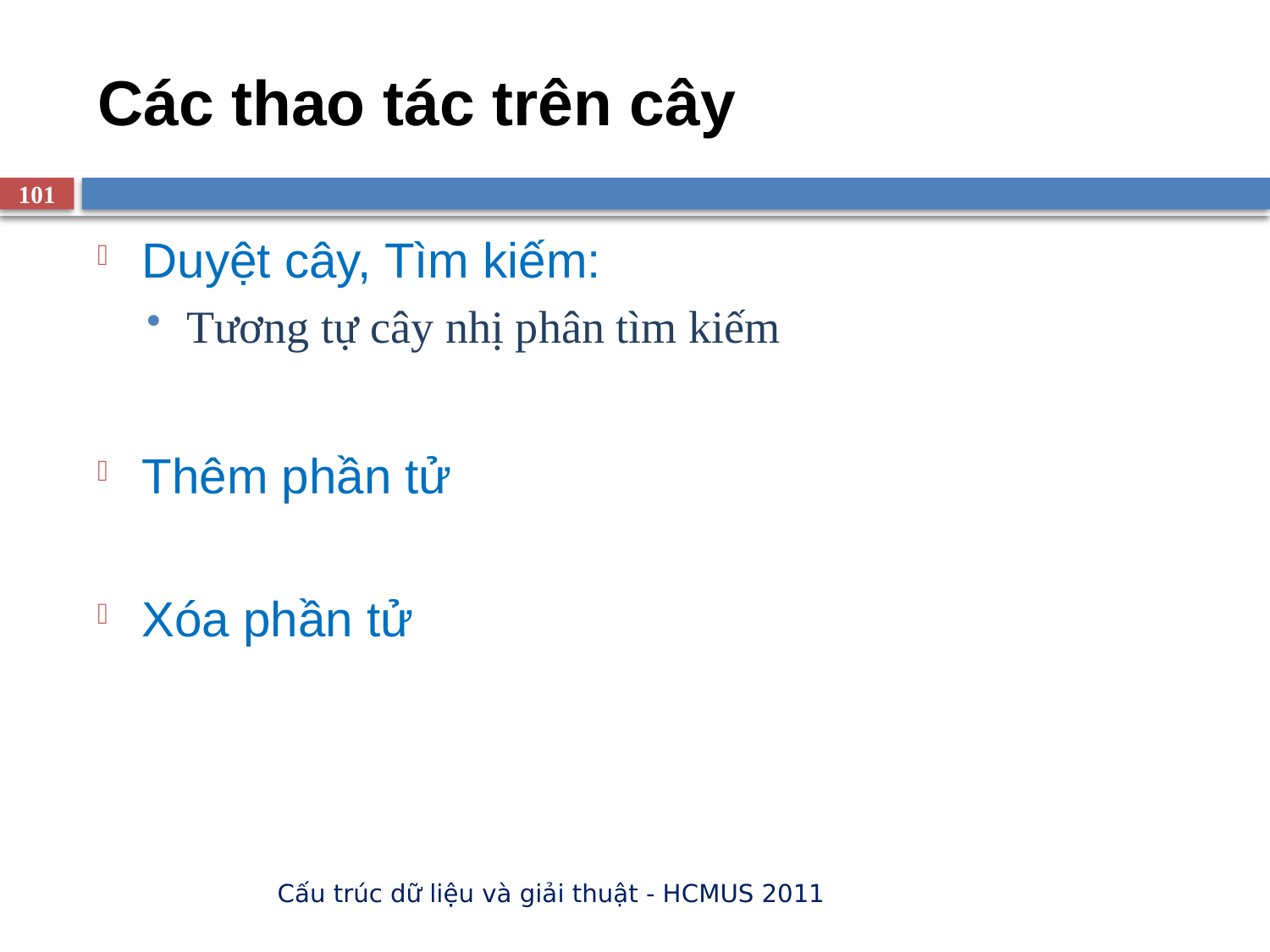

# Các thao tác trên cây
101
Duyệt cây, Tìm kiếm:
Tương tự cây nhị phân tìm kiếm

Thêm phần tử

Xóa phần tử
Cấu trúc dữ liệu và giải thuật - HCMUS 2011